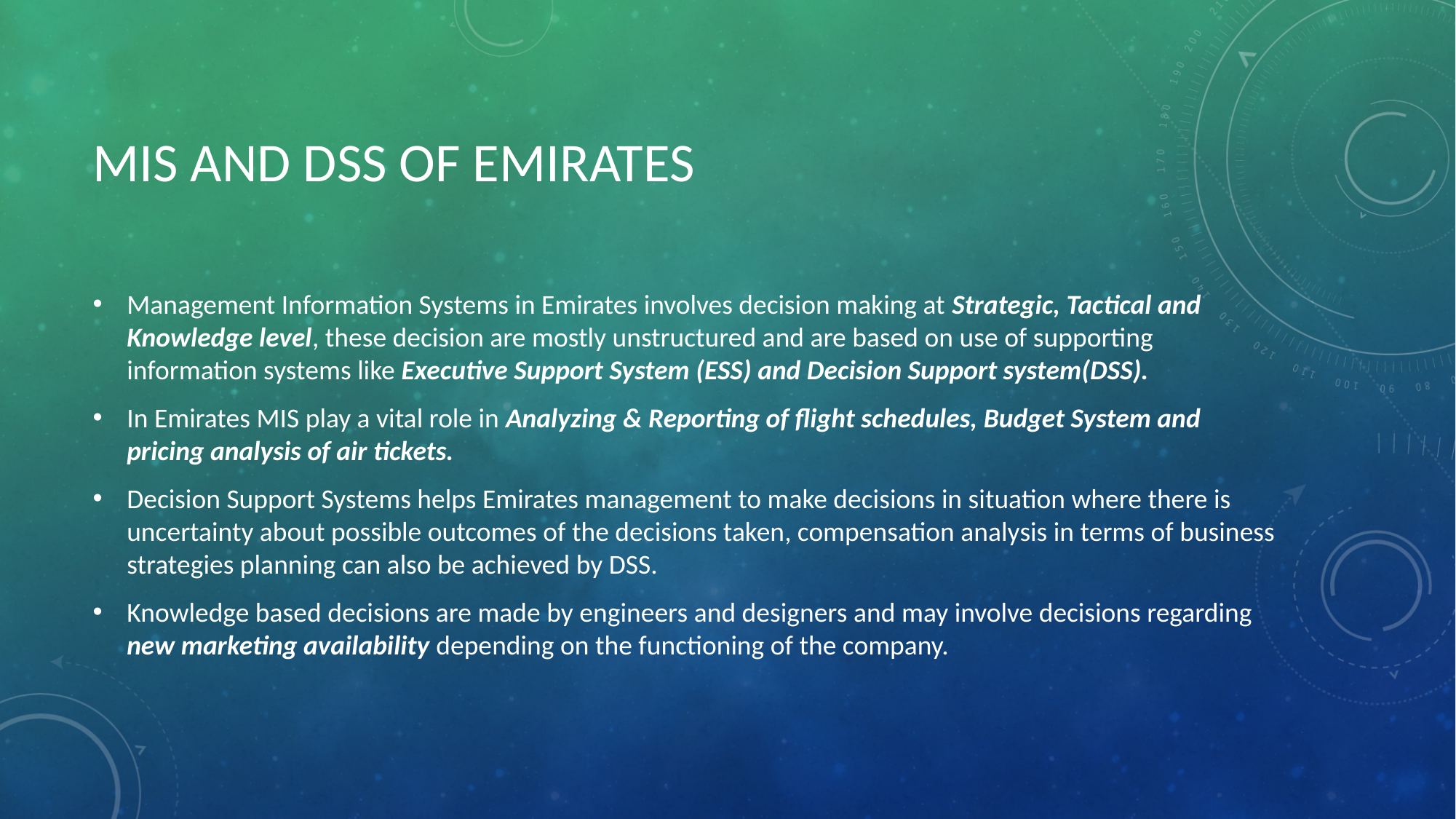

# MIS and DSS of EMirates
Management Information Systems in Emirates involves decision making at Strategic, Tactical and  Knowledge level, these decision are mostly unstructured and are based on use of supporting information systems like Executive Support System (ESS) and Decision Support system(DSS).
In Emirates MIS play a vital role in Analyzing & Reporting of flight schedules, Budget System and pricing analysis of air tickets.
Decision Support Systems helps Emirates management to make decisions in situation where there is uncertainty about possible outcomes of the decisions taken, compensation analysis in terms of business strategies planning can also be achieved by DSS.
Knowledge based decisions are made by engineers and designers and may involve decisions regarding new marketing availability depending on the functioning of the company.